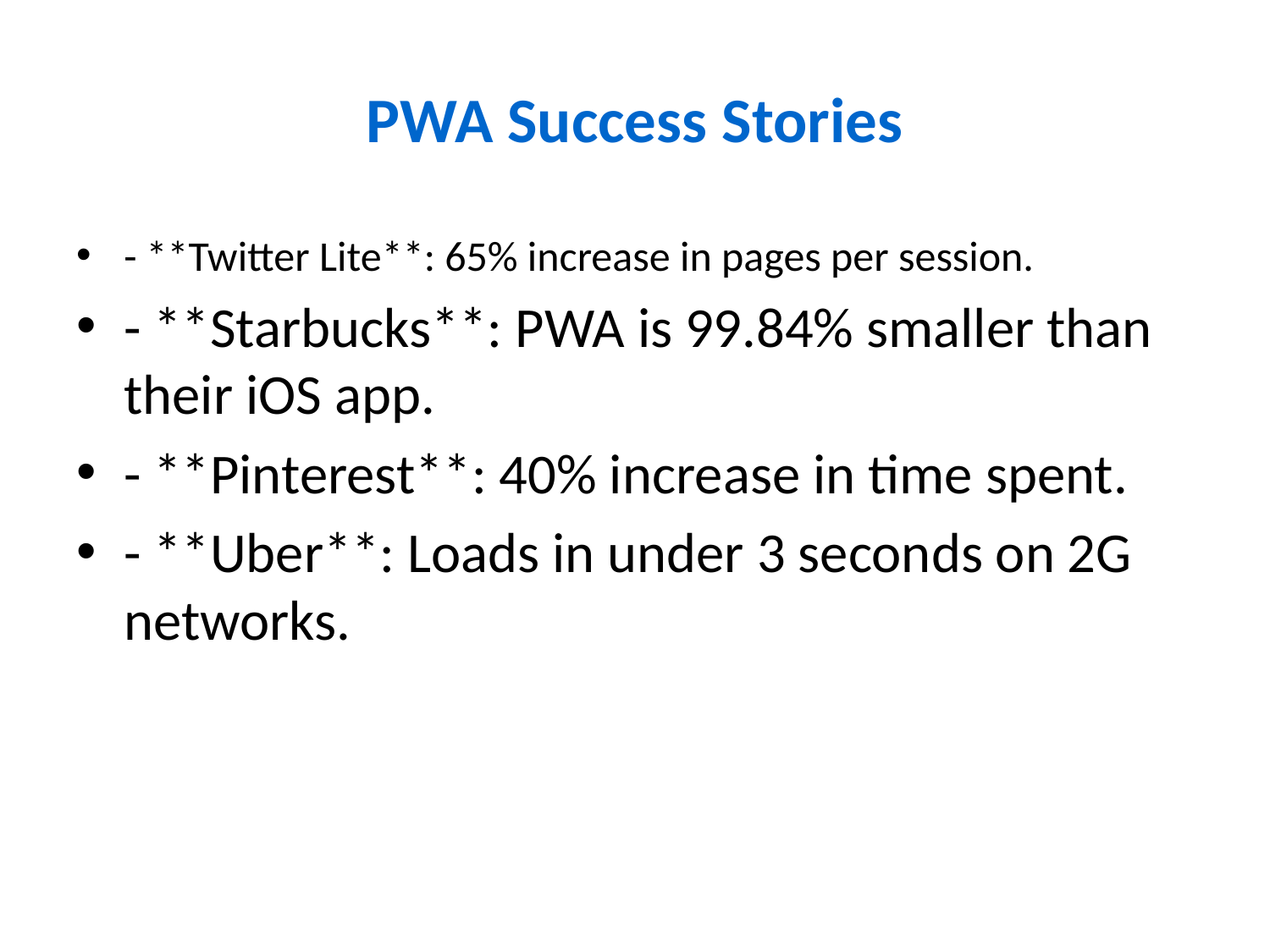

# PWA Success Stories
- **Twitter Lite**: 65% increase in pages per session.
- **Starbucks**: PWA is 99.84% smaller than their iOS app.
- **Pinterest**: 40% increase in time spent.
- **Uber**: Loads in under 3 seconds on 2G networks.